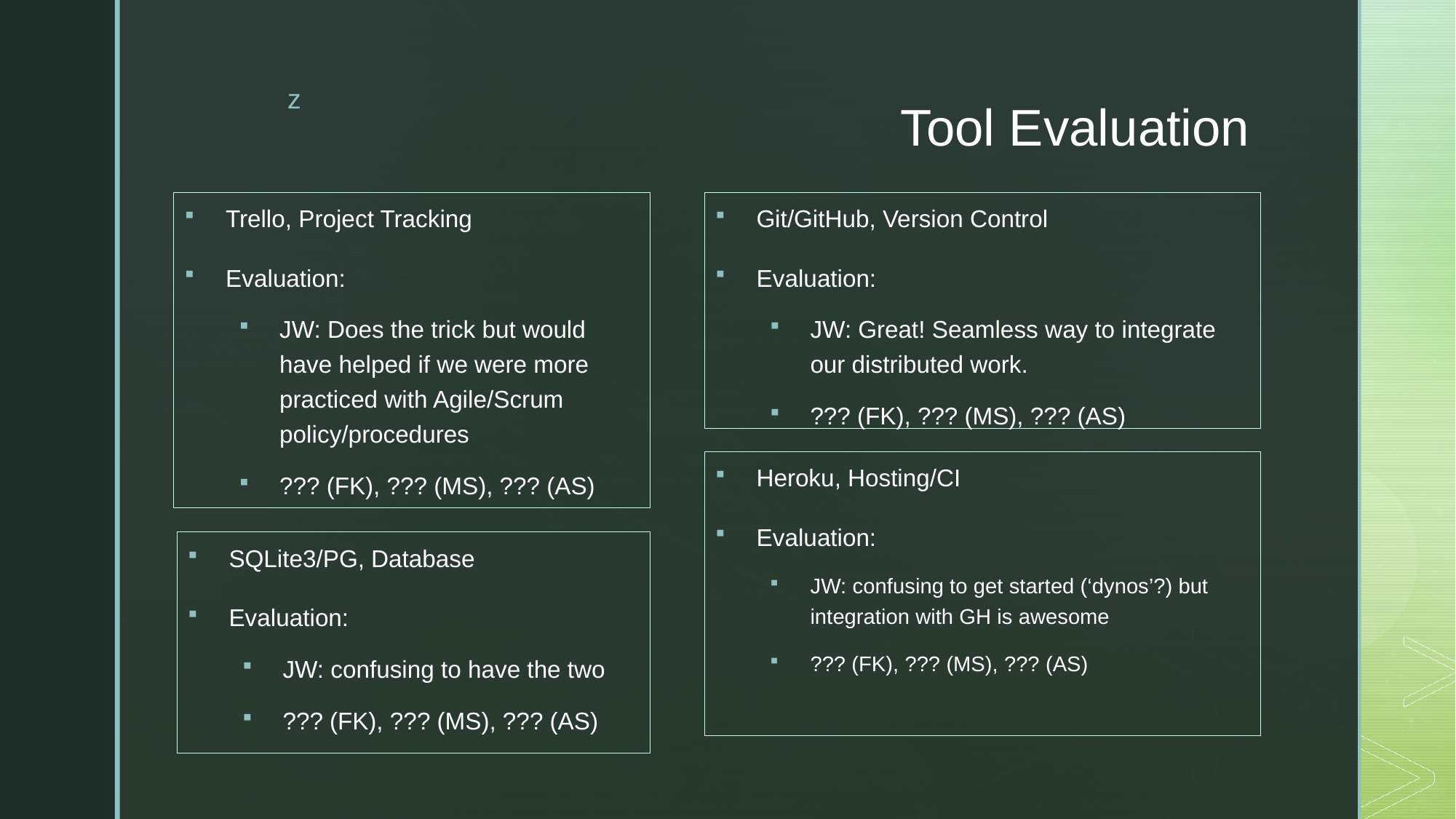

# Tool Evaluation
Trello, Project Tracking
Evaluation:
JW: Does the trick but would have helped if we were more practiced with Agile/Scrum policy/procedures
??? (FK), ??? (MS), ??? (AS)

Git/GitHub, Version Control
Evaluation:
JW: Great! Seamless way to integrate our distributed work.
??? (FK), ??? (MS), ??? (AS)

Heroku, Hosting/CI
Evaluation:
JW: confusing to get started (‘dynos’?) but integration with GH is awesome
??? (FK), ??? (MS), ??? (AS)

SQLite3/PG, Database
Evaluation:
JW: confusing to have the two
??? (FK), ??? (MS), ??? (AS)